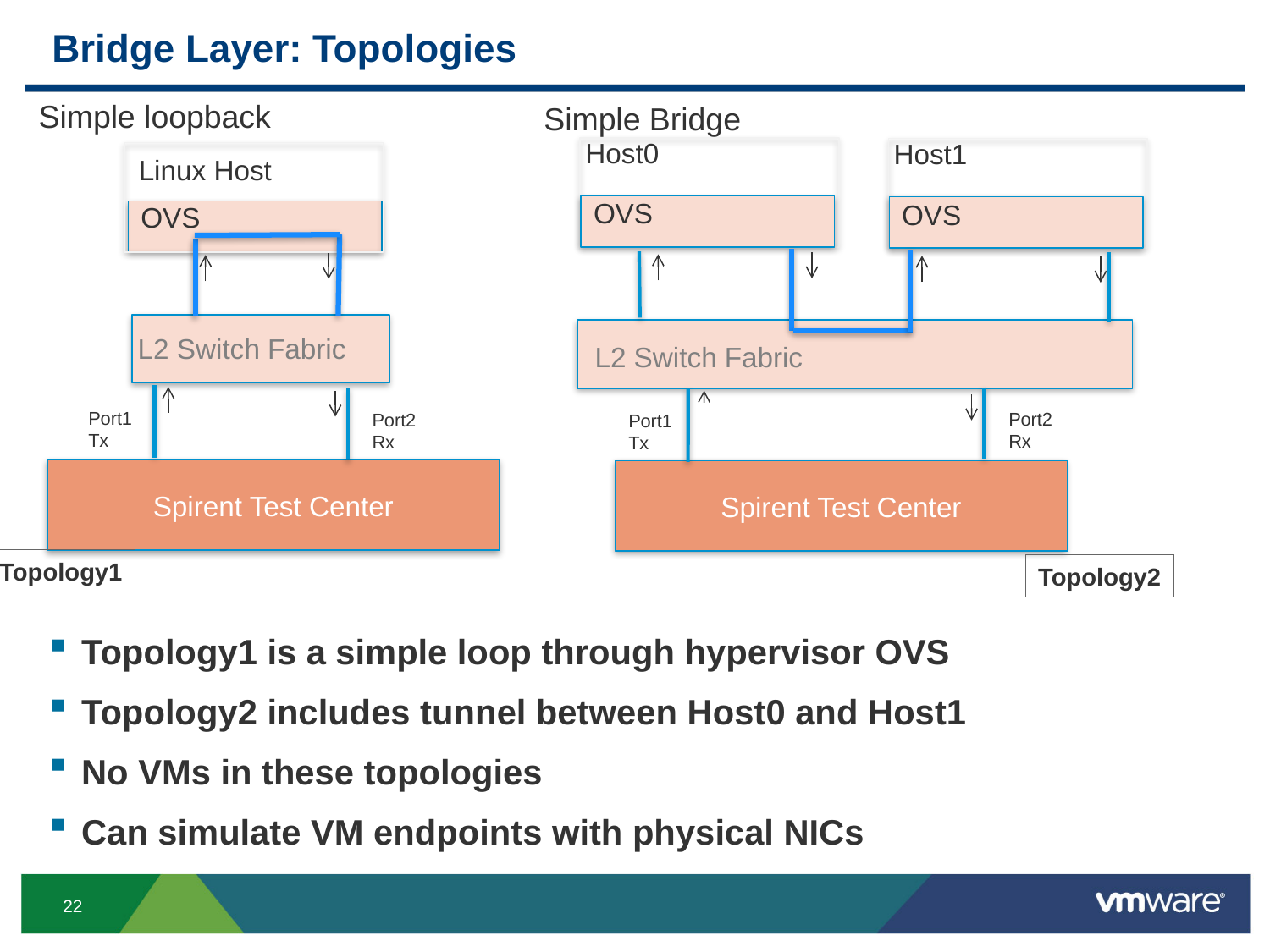

# Bridge Layer: Topologies
Simple loopback
Simple Bridge
Host0
Host1

Linux Host
OVS

L2 Switch Fabric
Port1
Tx
Port2
Rx
Spirent Test Center
OVS
OVS

L2 Switch Fabric

Port2
Rx
Port1
Tx
Spirent Test Center
Topology1
Topology2
Topology1 is a simple loop through hypervisor OVS
Topology2 includes tunnel between Host0 and Host1
No VMs in these topologies
Can simulate VM endpoints with physical NICs